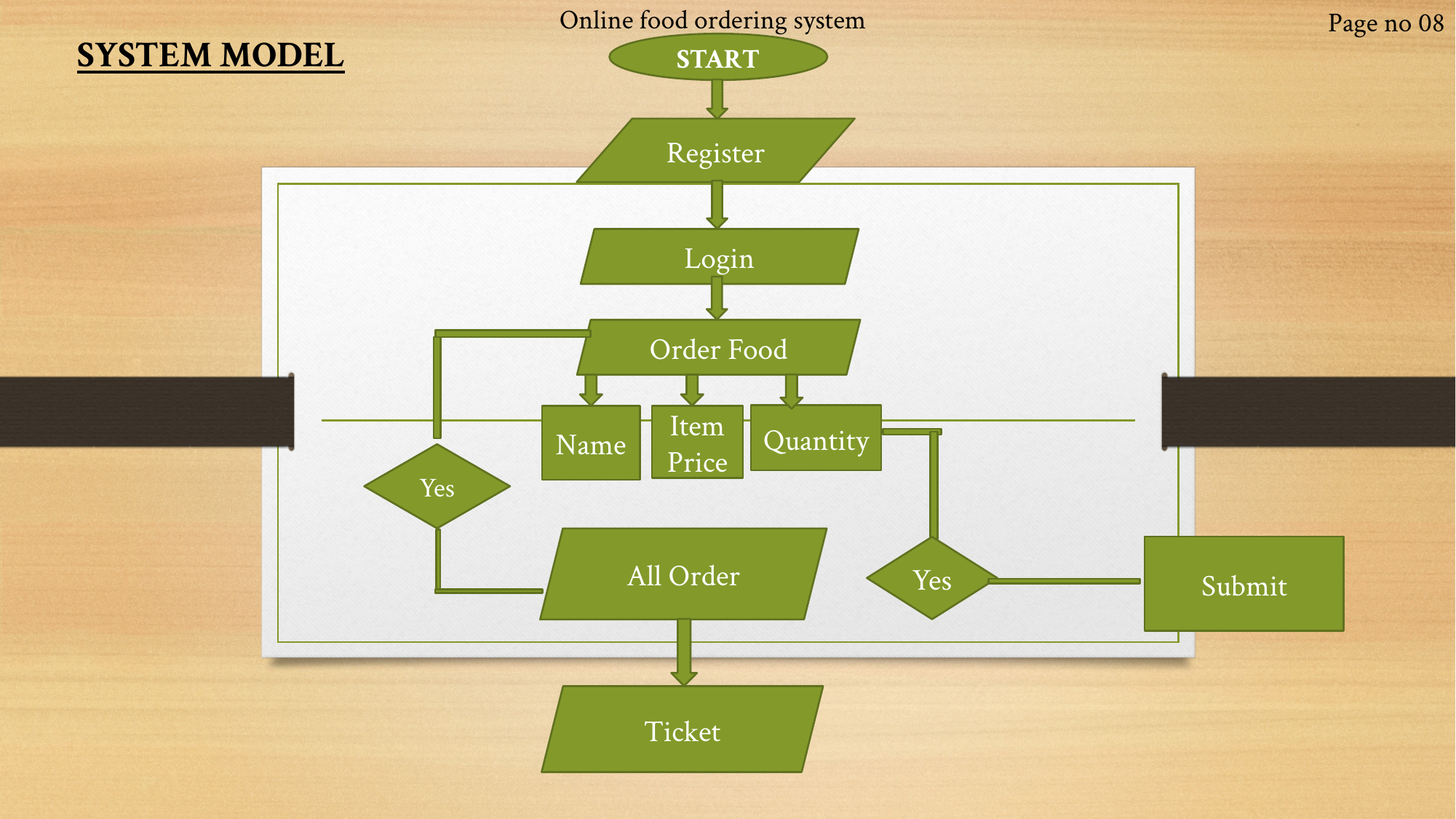

Online food ordering system

Page no 08
SYSTEM MODEL
START

Register

Login

Order Food

Quantity
Item Price
Name

Yes

All Order
Submit
Yes

Ticket